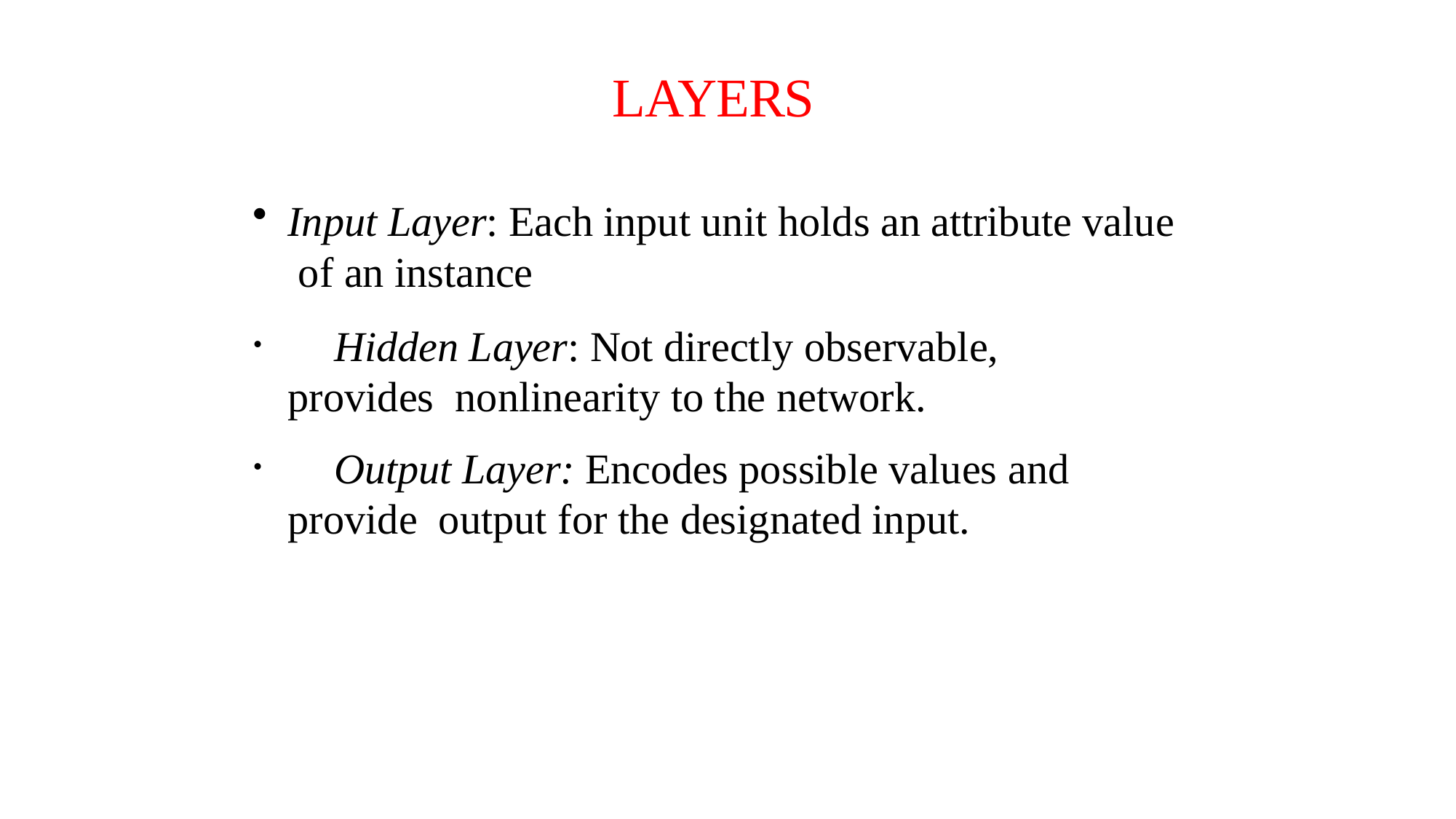

# LAYERS
Input Layer: Each input unit holds an attribute value  of an instance
	Hidden Layer: Not directly observable, provides  nonlinearity to the network.
	Output Layer: Encodes possible values and provide  output for the designated input.